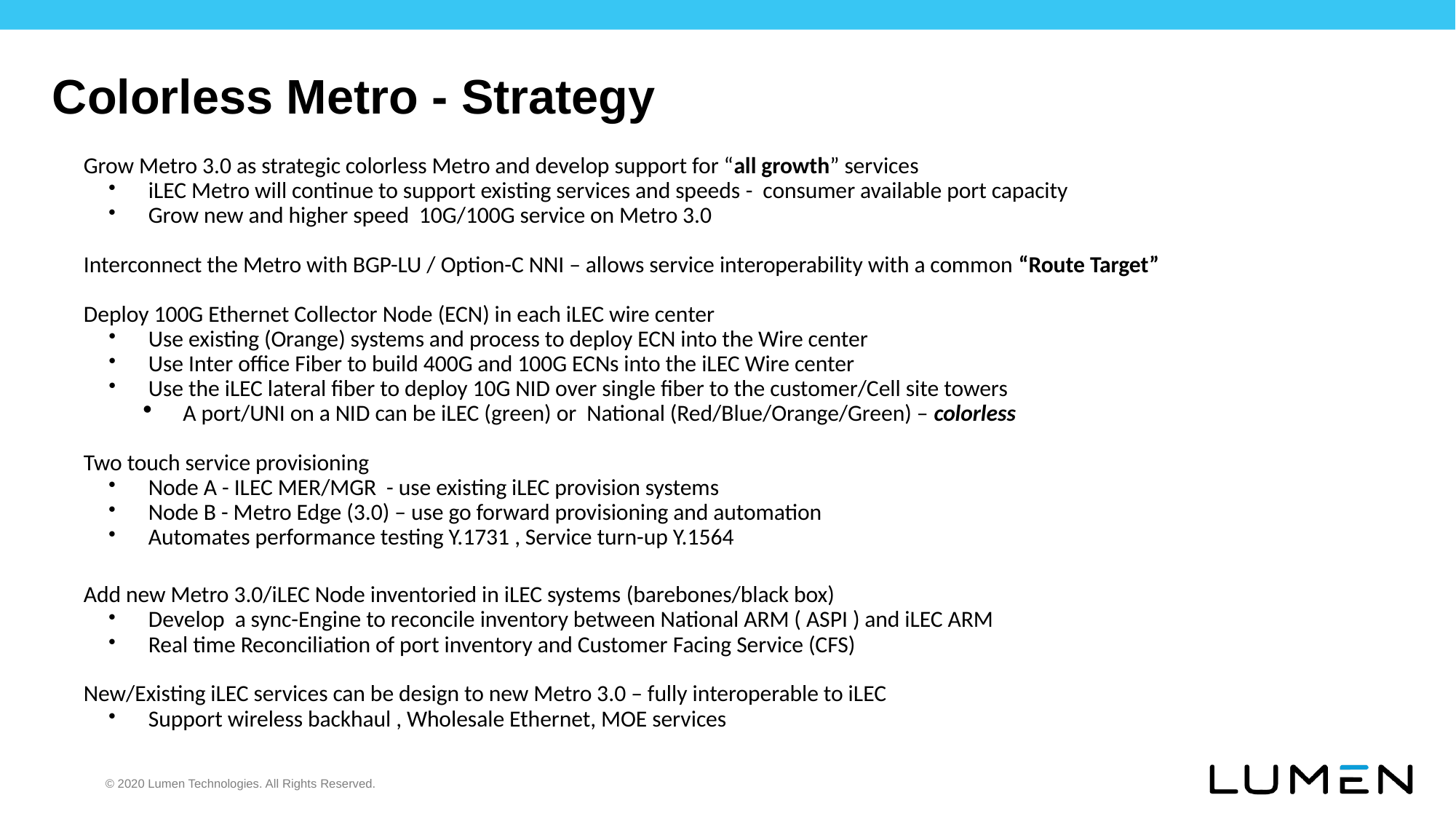

# Colorless Metro - Strategy
Grow Metro 3.0 as strategic colorless Metro and develop support for “all growth” services
iLEC Metro will continue to support existing services and speeds -  consumer available port capacity
Grow new and higher speed  10G/100G service on Metro 3.0

Interconnect the Metro with BGP-LU / Option-C NNI – allows service interoperability with a common “Route Target”

Deploy 100G Ethernet Collector Node (ECN) in each iLEC wire center
Use existing (Orange) systems and process to deploy ECN into the Wire center
Use Inter office Fiber to build 400G and 100G ECNs into the iLEC Wire center
Use the iLEC lateral fiber to deploy 10G NID over single fiber to the customer/Cell site towers
A port/UNI on a NID can be iLEC (green) or  National (Red/Blue/Orange/Green) – colorless

Two touch service provisioning
Node A - ILEC MER/MGR  - use existing iLEC provision systems
Node B - Metro Edge (3.0) – use go forward provisioning and automation
Automates performance testing Y.1731 , Service turn-up Y.1564

Add new Metro 3.0/iLEC Node inventoried in iLEC systems (barebones/black box)
Develop  a sync-Engine to reconcile inventory between National ARM ( ASPI ) and iLEC ARM
Real time Reconciliation of port inventory and Customer Facing Service (CFS)

New/Existing iLEC services can be design to new Metro 3.0 – fully interoperable to iLEC
Support wireless backhaul , Wholesale Ethernet, MOE services